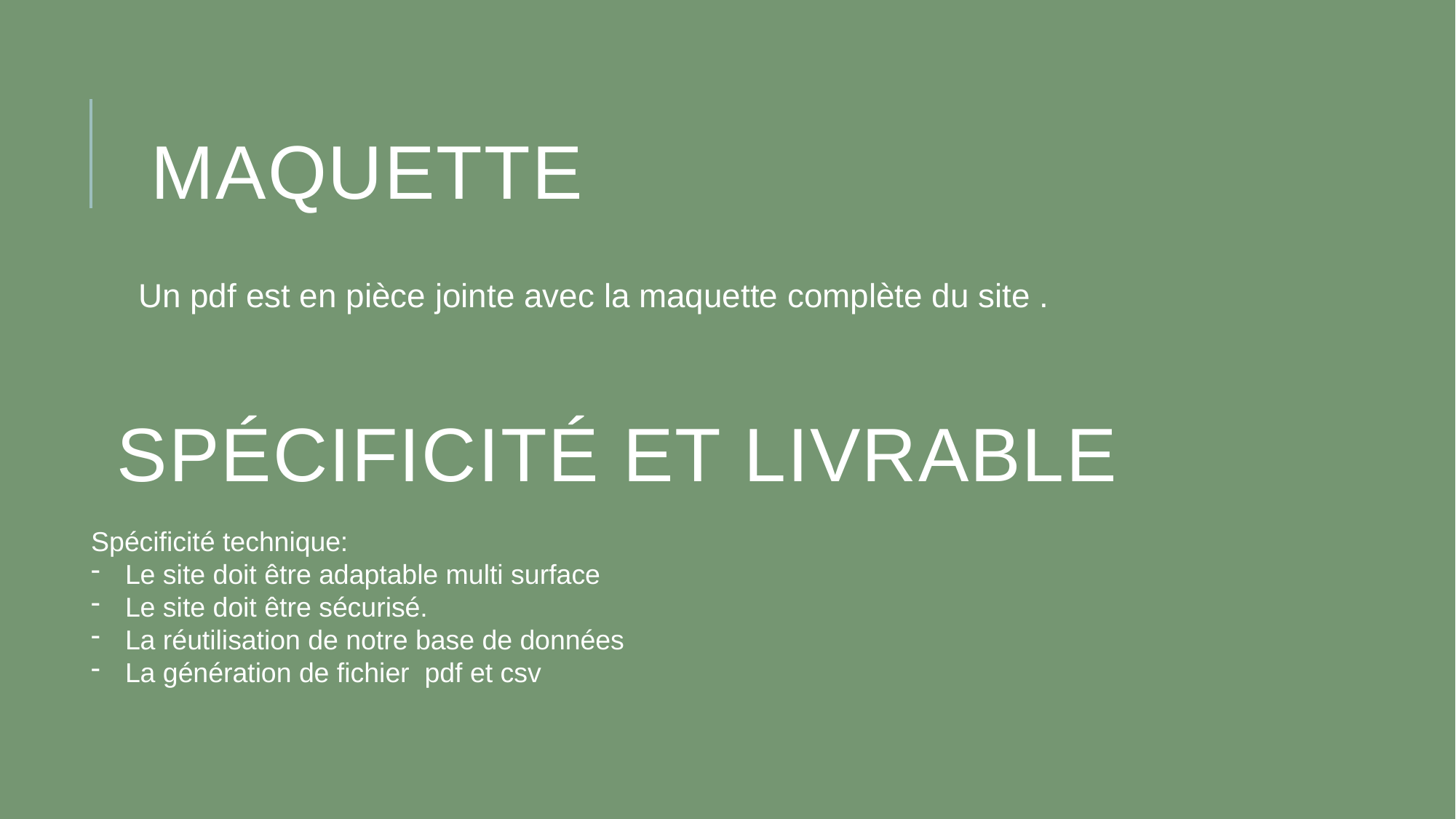

Maquette
Un pdf est en pièce jointe avec la maquette complète du site .

# Spécificité et livrable
Spécificité technique:
Le site doit être adaptable multi surface
Le site doit être sécurisé.
La réutilisation de notre base de données
La génération de fichier  pdf et csv